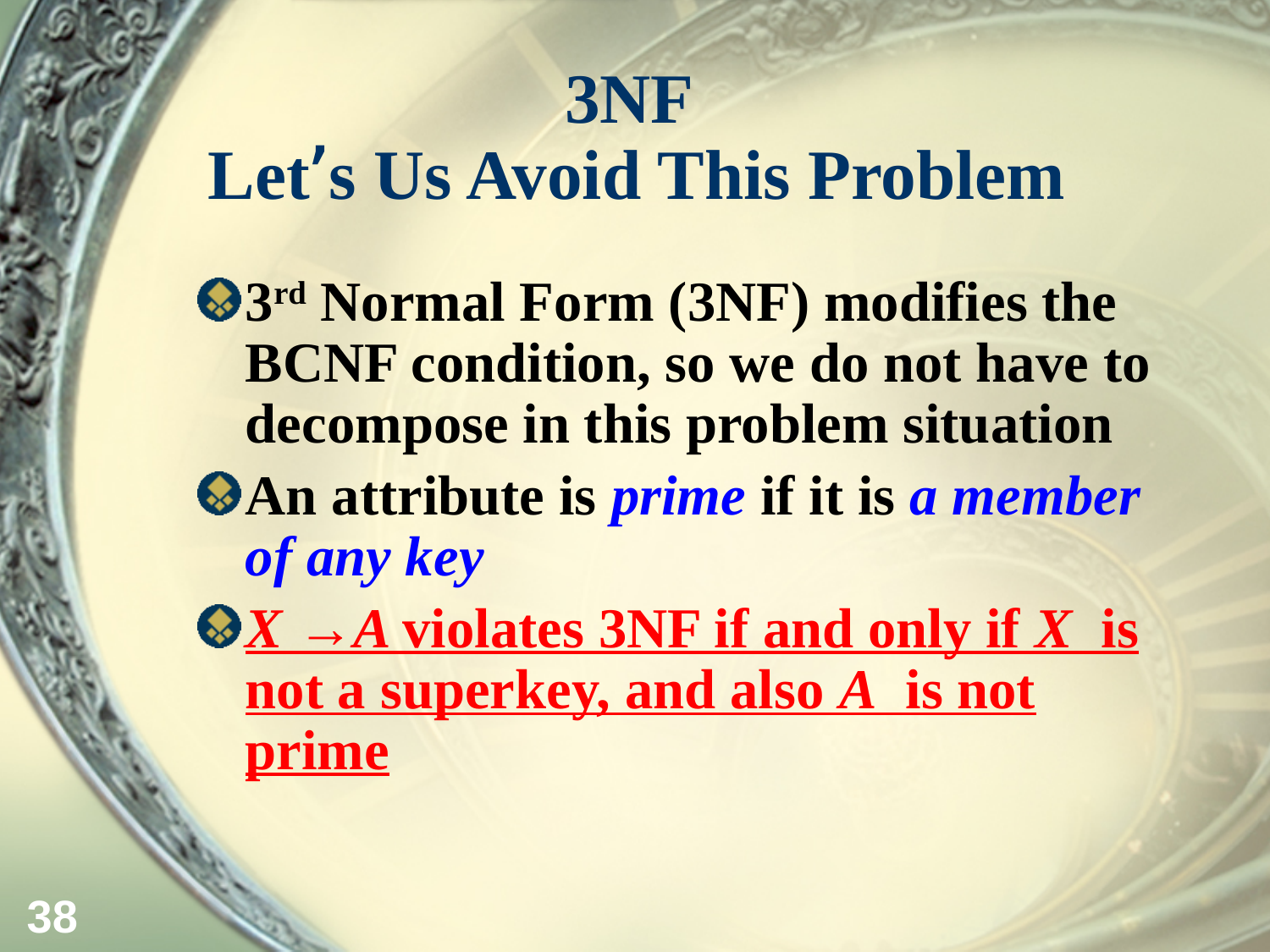

# 3NF Let’s Us Avoid This Problem
3rd Normal Form (3NF) modifies the BCNF condition, so we do not have to decompose in this problem situation
An attribute is prime if it is a member of any key
X →A violates 3NF if and only if X  is not a superkey, and also A  is not prime
38